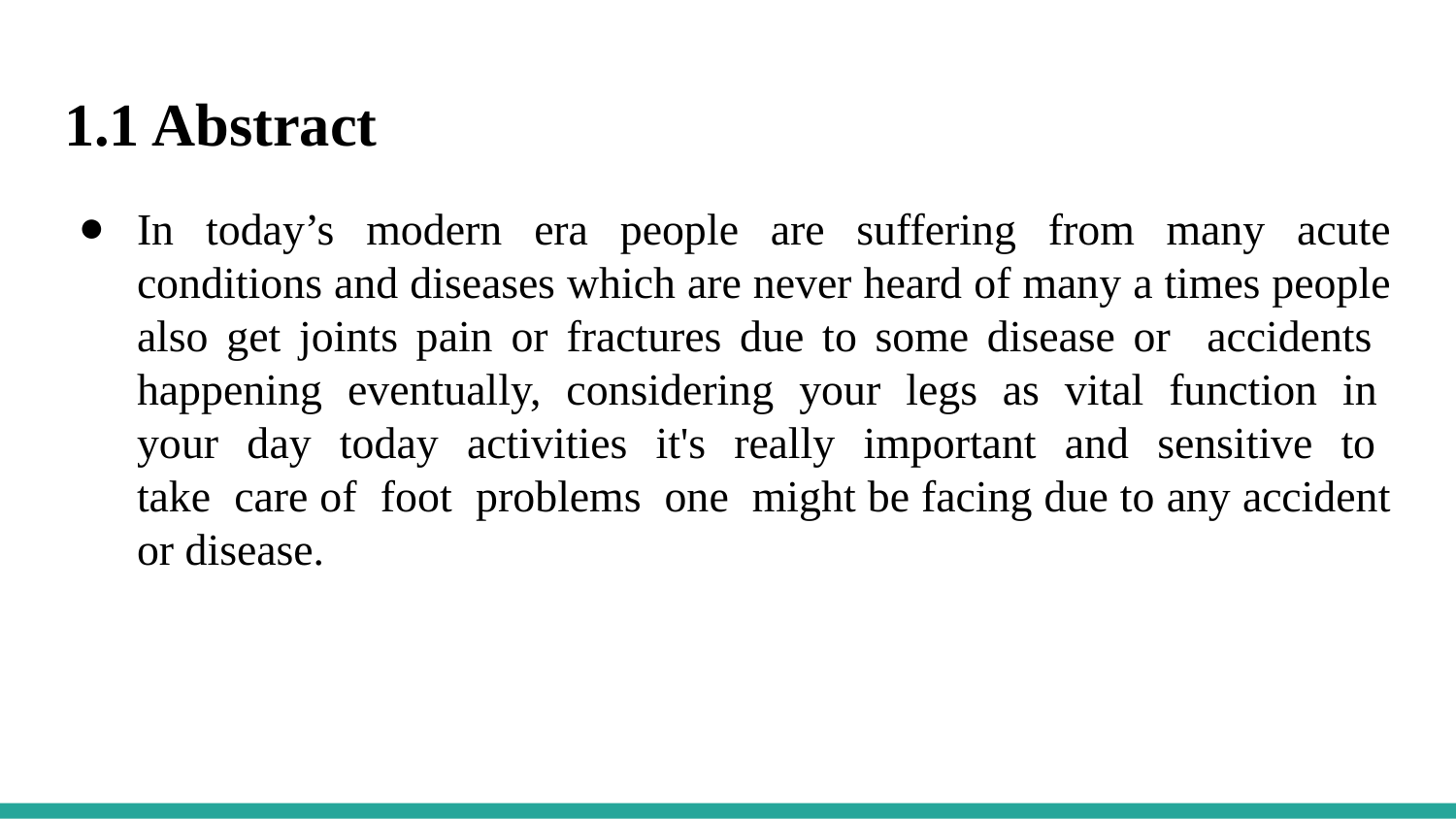

# 1.1 Abstract
In today’s modern era people are suffering from many acute conditions and diseases which are never heard of many a times people also get joints pain or fractures due to some disease or  accidents  happening  eventually,  considering  your  legs  as  vital  function  in  your  day  today  activities  it's  really  important  and  sensitive  to  take  care of  foot  problems  one  might be facing due to any accident or disease.